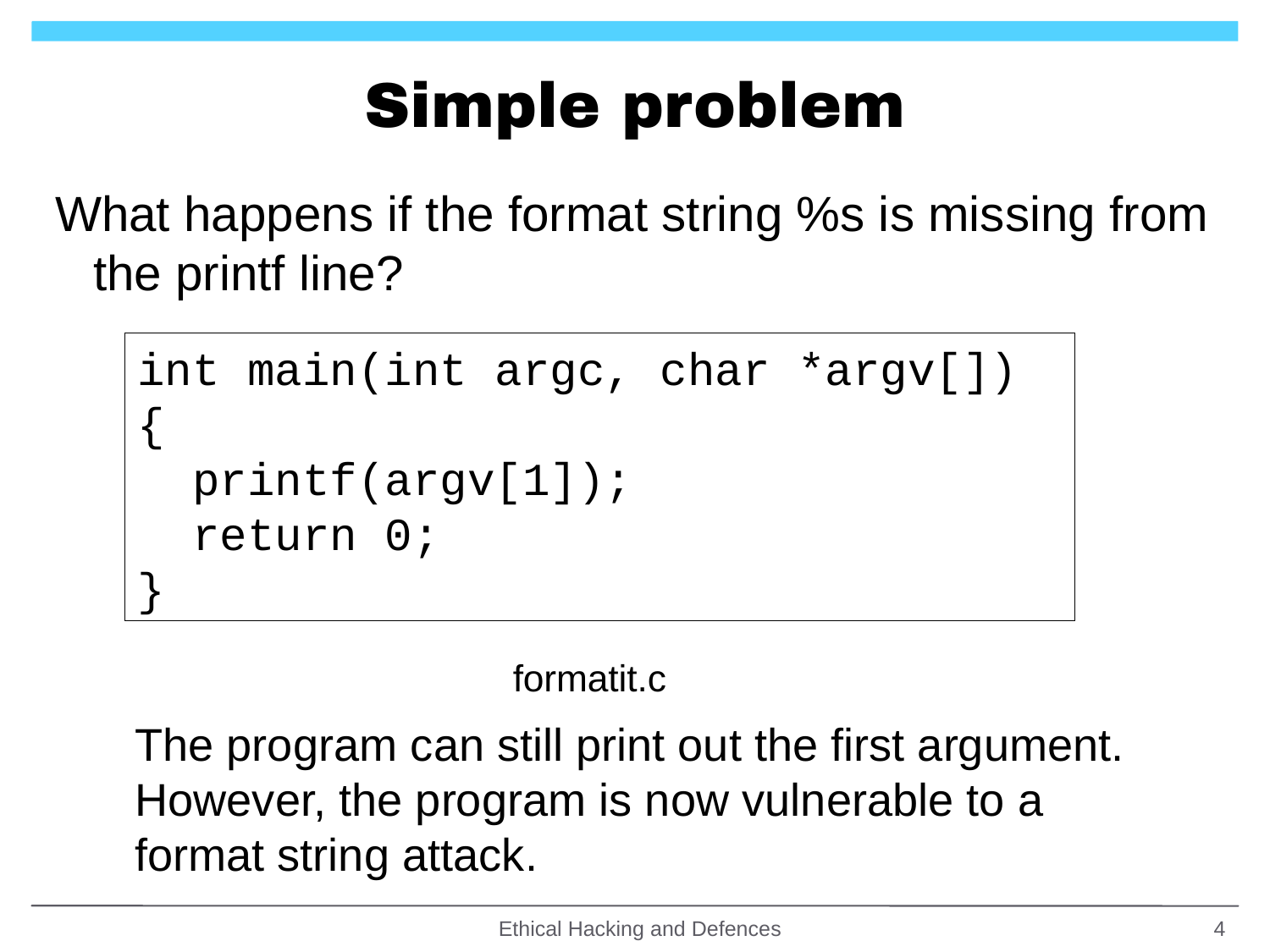

# Simple problem
What happens if the format string %s is missing from the printf line?

int main(int argc, char *argv[])
{
  printf(argv[1]);
  return 0;
}
formatit.c
The program can still print out the first argument.
However, the program is now vulnerable to a format string attack.
Ethical Hacking and Defences
4